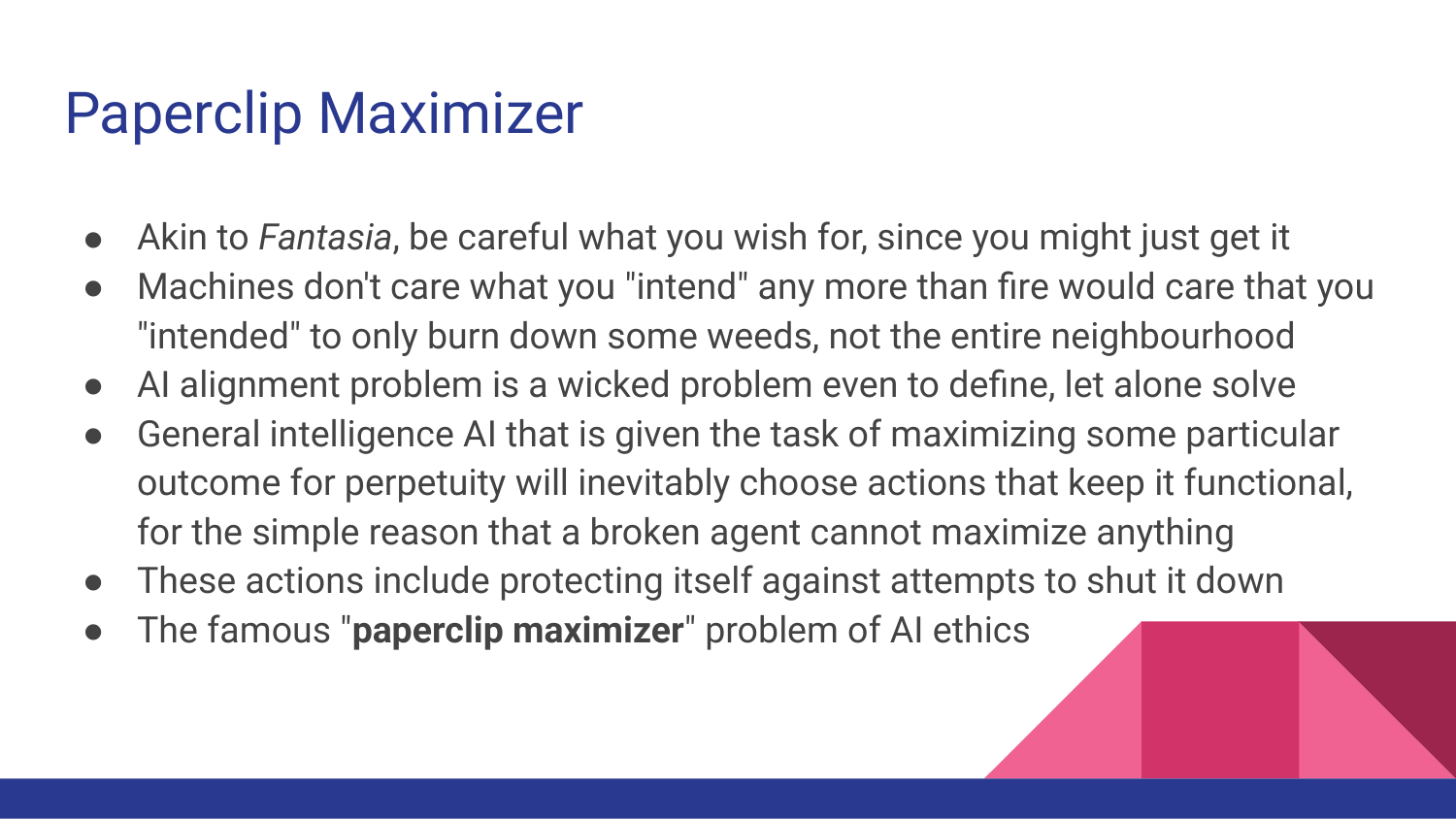

# Paperclip Maximizer
Akin to Fantasia, be careful what you wish for, since you might just get it
Machines don't care what you "intend" any more than fire would care that you "intended" to only burn down some weeds, not the entire neighbourhood
AI alignment problem is a wicked problem even to define, let alone solve
General intelligence AI that is given the task of maximizing some particular outcome for perpetuity will inevitably choose actions that keep it functional, for the simple reason that a broken agent cannot maximize anything
These actions include protecting itself against attempts to shut it down
The famous "paperclip maximizer" problem of AI ethics